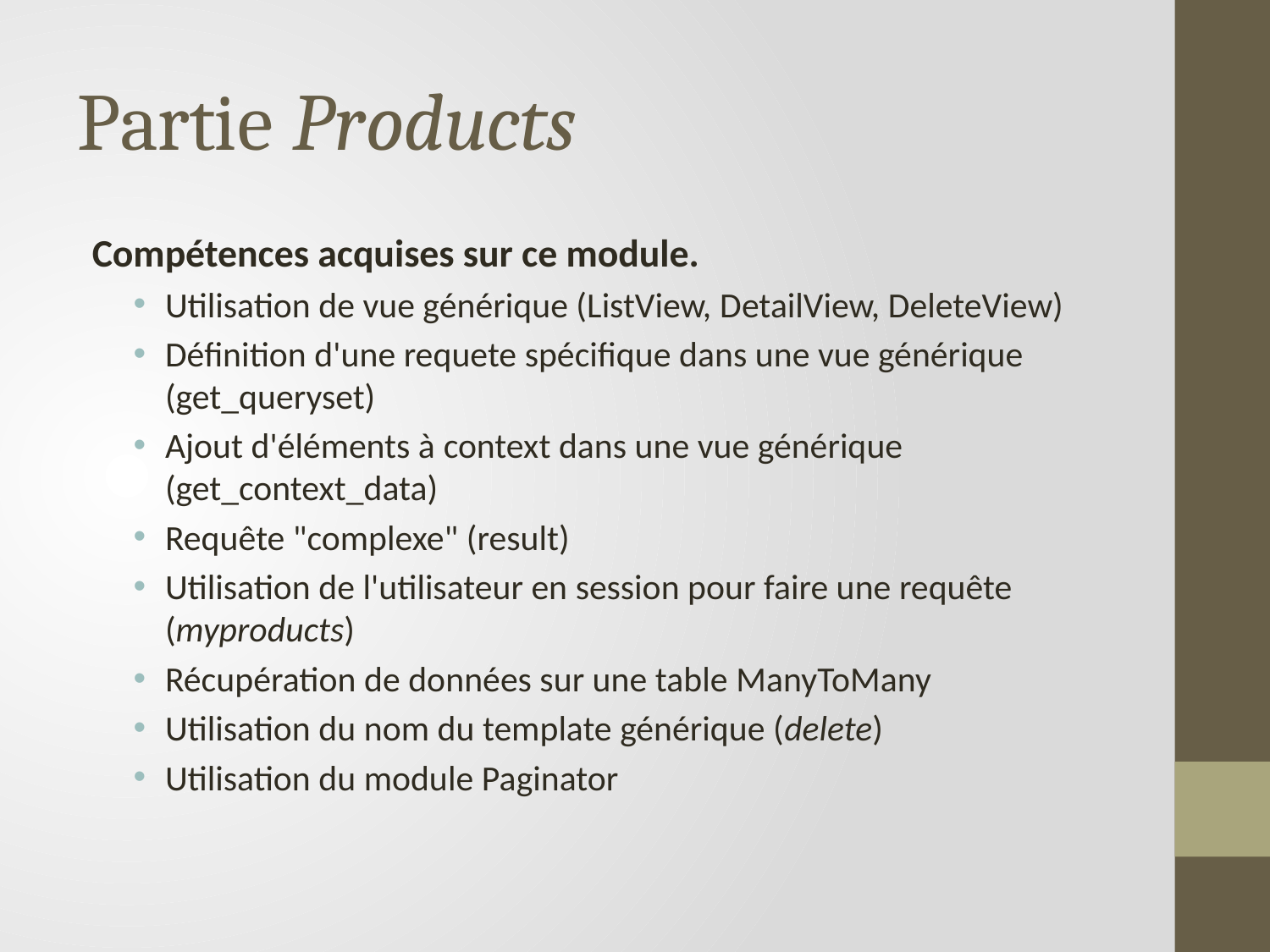

# Partie Products
Compétences acquises sur ce module.
Utilisation de vue générique (ListView, DetailView, DeleteView)
Définition d'une requete spécifique dans une vue générique (get_queryset)
Ajout d'éléments à context dans une vue générique (get_context_data)
Requête "complexe" (result)
Utilisation de l'utilisateur en session pour faire une requête (myproducts)
Récupération de données sur une table ManyToMany
Utilisation du nom du template générique (delete)
Utilisation du module Paginator